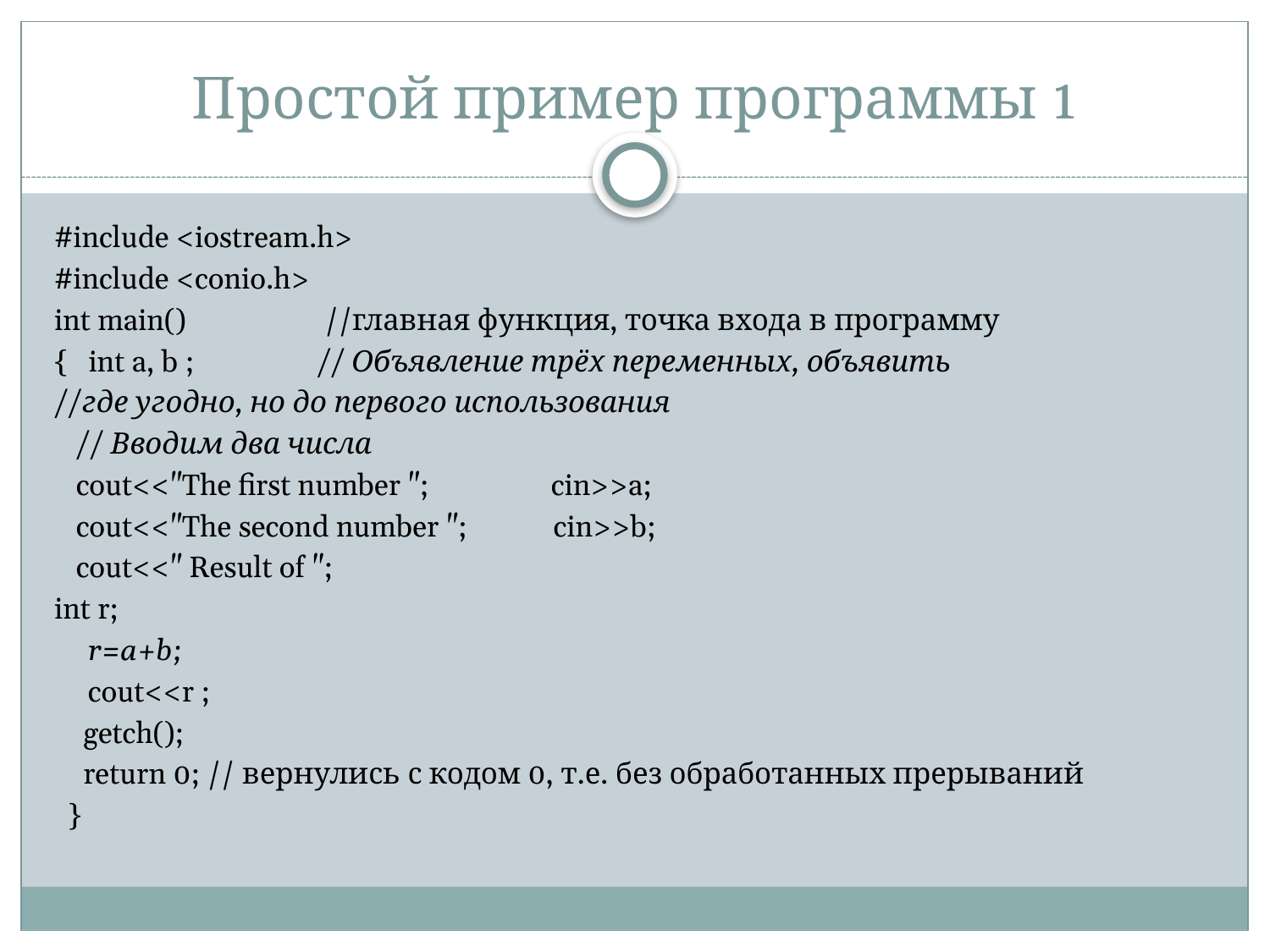

# Простой пример программы 1
#include <iostream.h>
#include <conio.h>
int main() 	           //главная функция, точка входа в программу
{   int a, b ;                 // Объявление трёх переменных, объявить
//где угодно, но до первого использования
   // Вводим два числа
   cout<<"The first number ";                 cin>>a;
   cout<<"The second number ";            cin>>b;
   cout<<" Result of ";
int r;
    	r=a+b;
	cout<<r ;
    getch();
    return 0; // вернулись с кодом 0, т.е. без обработанных прерываний
  }